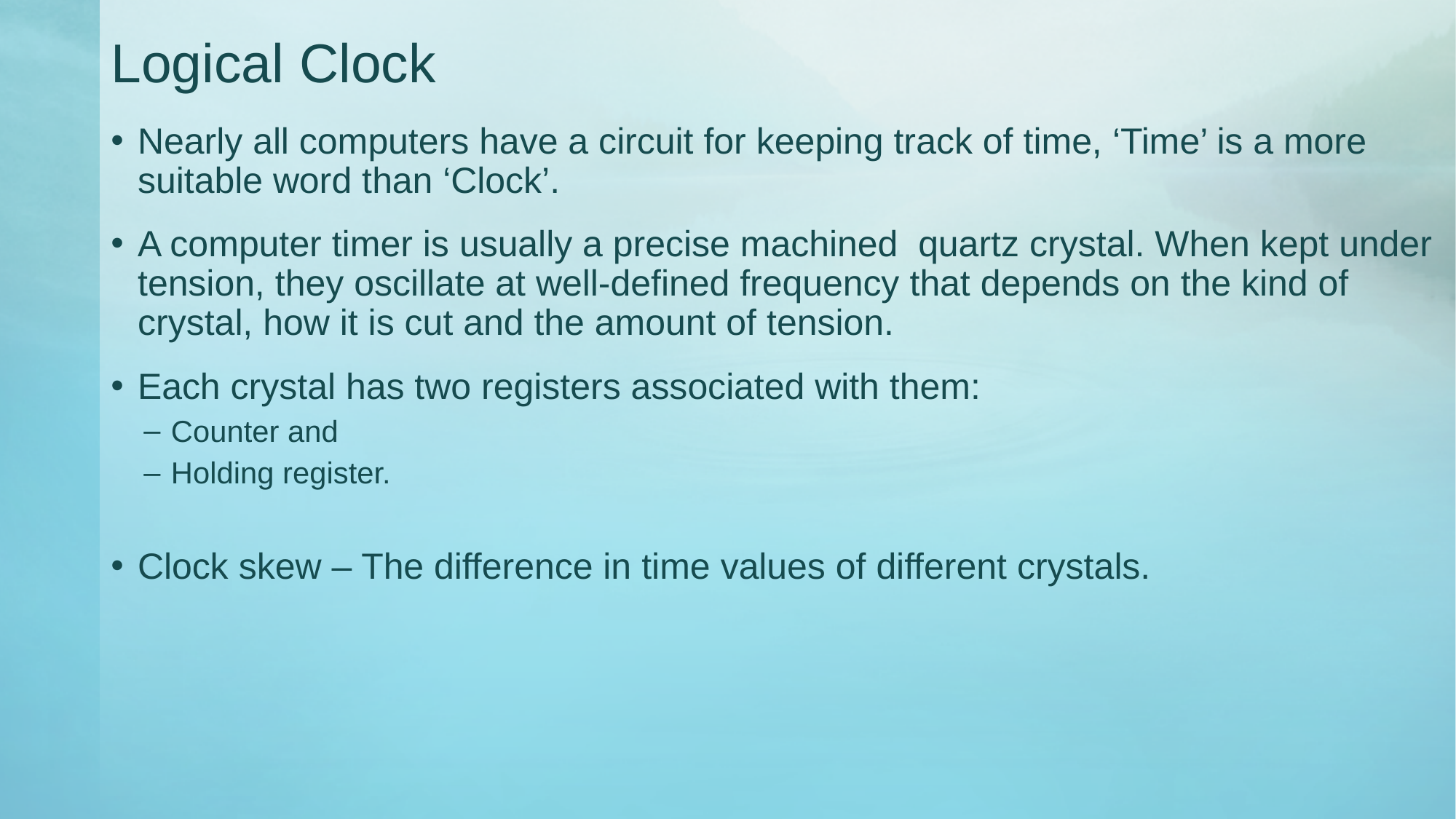

# Logical Clock
Nearly all computers have a circuit for keeping track of time, ‘Time’ is a more suitable word than ‘Clock’.
A computer timer is usually a precise machined  quartz crystal. When kept under tension, they oscillate at well-defined frequency that depends on the kind of crystal, how it is cut and the amount of tension.
Each crystal has two registers associated with them:
Counter and
Holding register.
Clock skew – The difference in time values of different crystals.